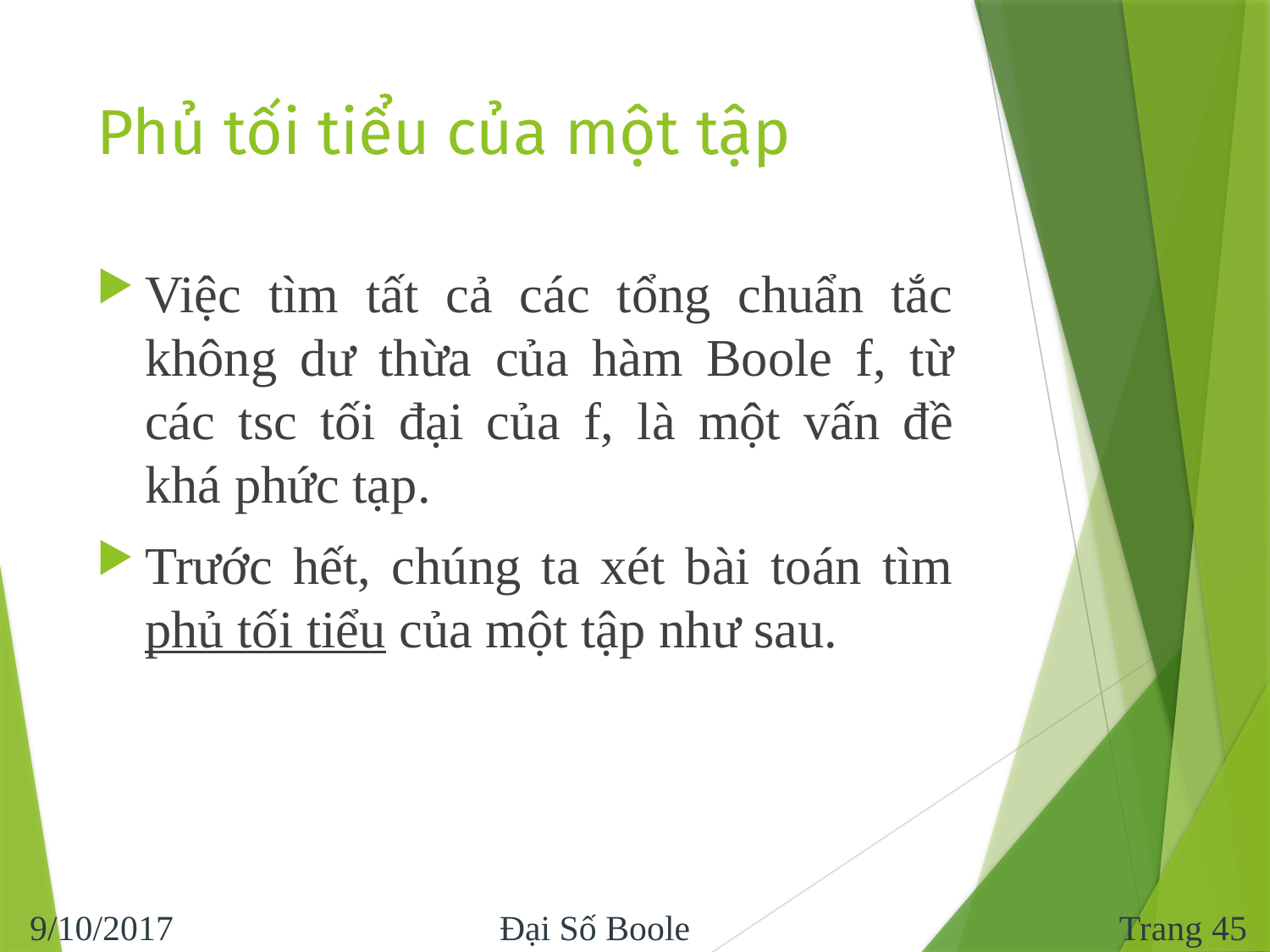

# Phủ tối tiểu của một tập
Việc tìm tất cả các tổng chuẩn tắc không dư thừa của hàm Boole f, từ các tsc tối đại của f, là một vấn đề khá phức tạp.
Trước hết, chúng ta xét bài toán tìm phủ tối tiểu của một tập như sau.
Trang 45
9/10/2017
Đại Số Boole